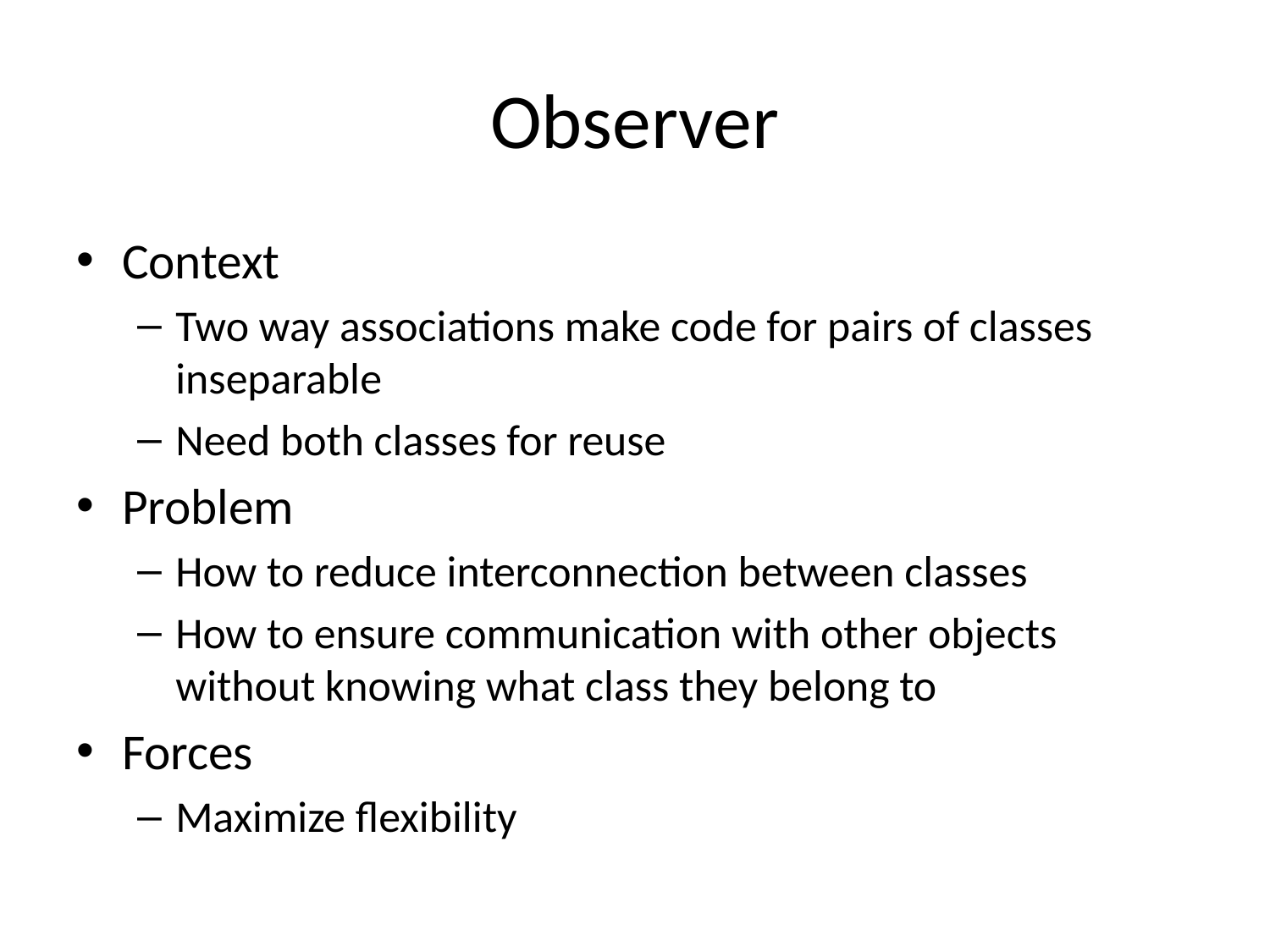

# Observer
Context
Two way associations make code for pairs of classes inseparable
Need both classes for reuse
Problem
How to reduce interconnection between classes
How to ensure communication with other objects without knowing what class they belong to
Forces
Maximize flexibility